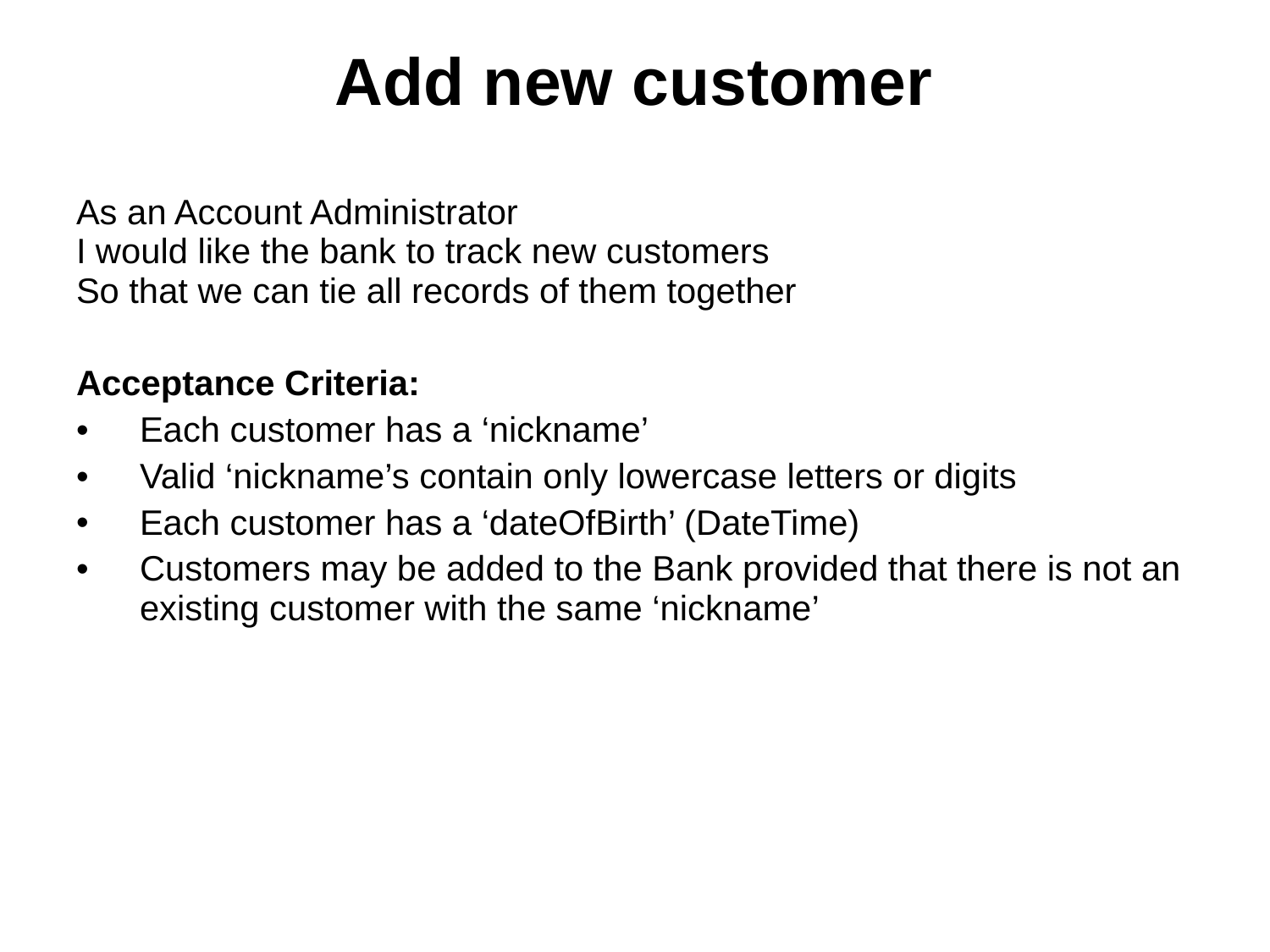

# Add new customer
As an Account Administrator
I would like the bank to track new customers
So that we can tie all records of them together

Acceptance Criteria:
Each customer has a ‘nickname’
Valid ‘nickname’s contain only lowercase letters or digits
Each customer has a ‘dateOfBirth’ (DateTime)
Customers may be added to the Bank provided that there is not an existing customer with the same ‘nickname’